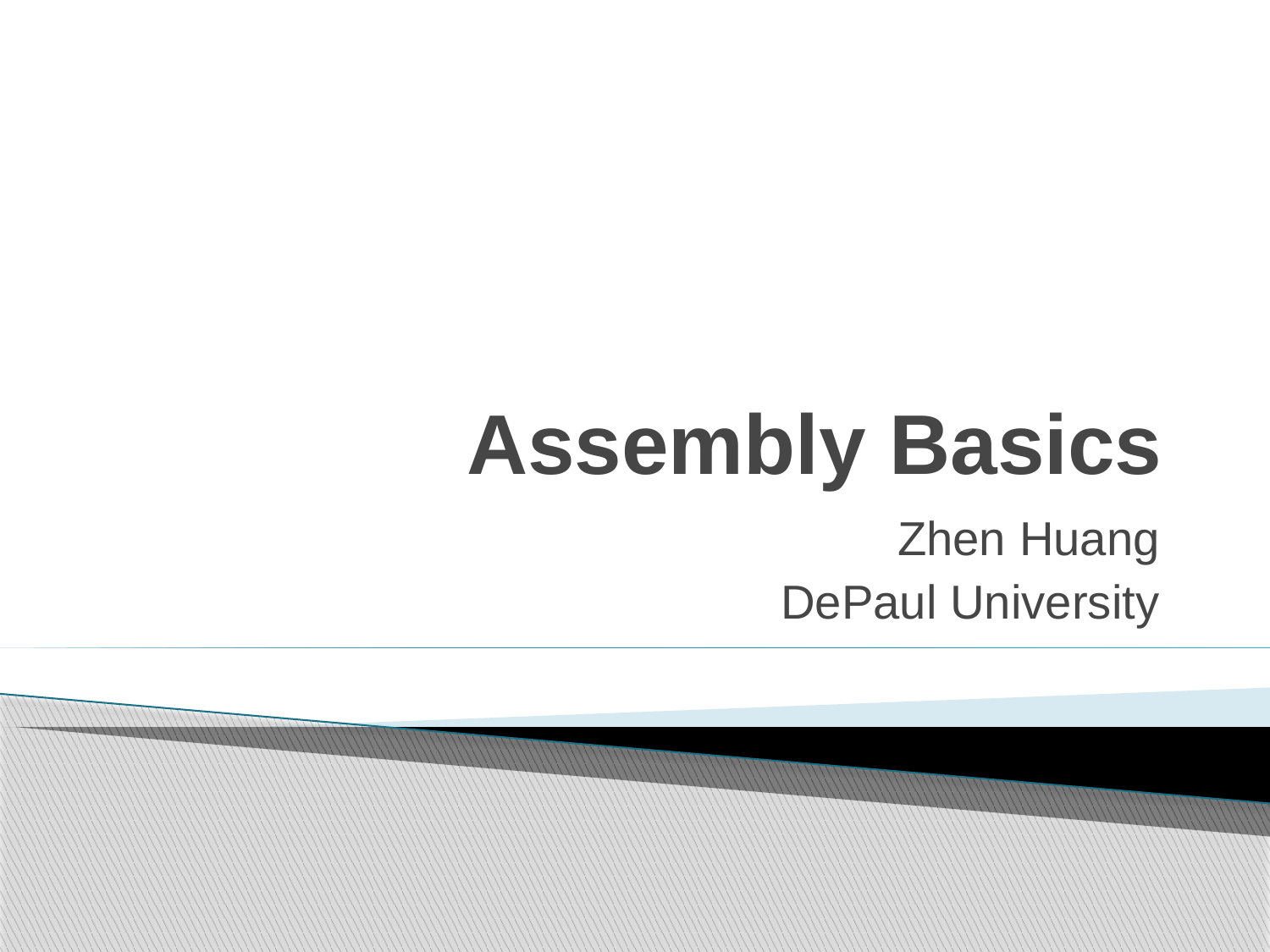

# Assembly Basics
Zhen Huang
DePaul University